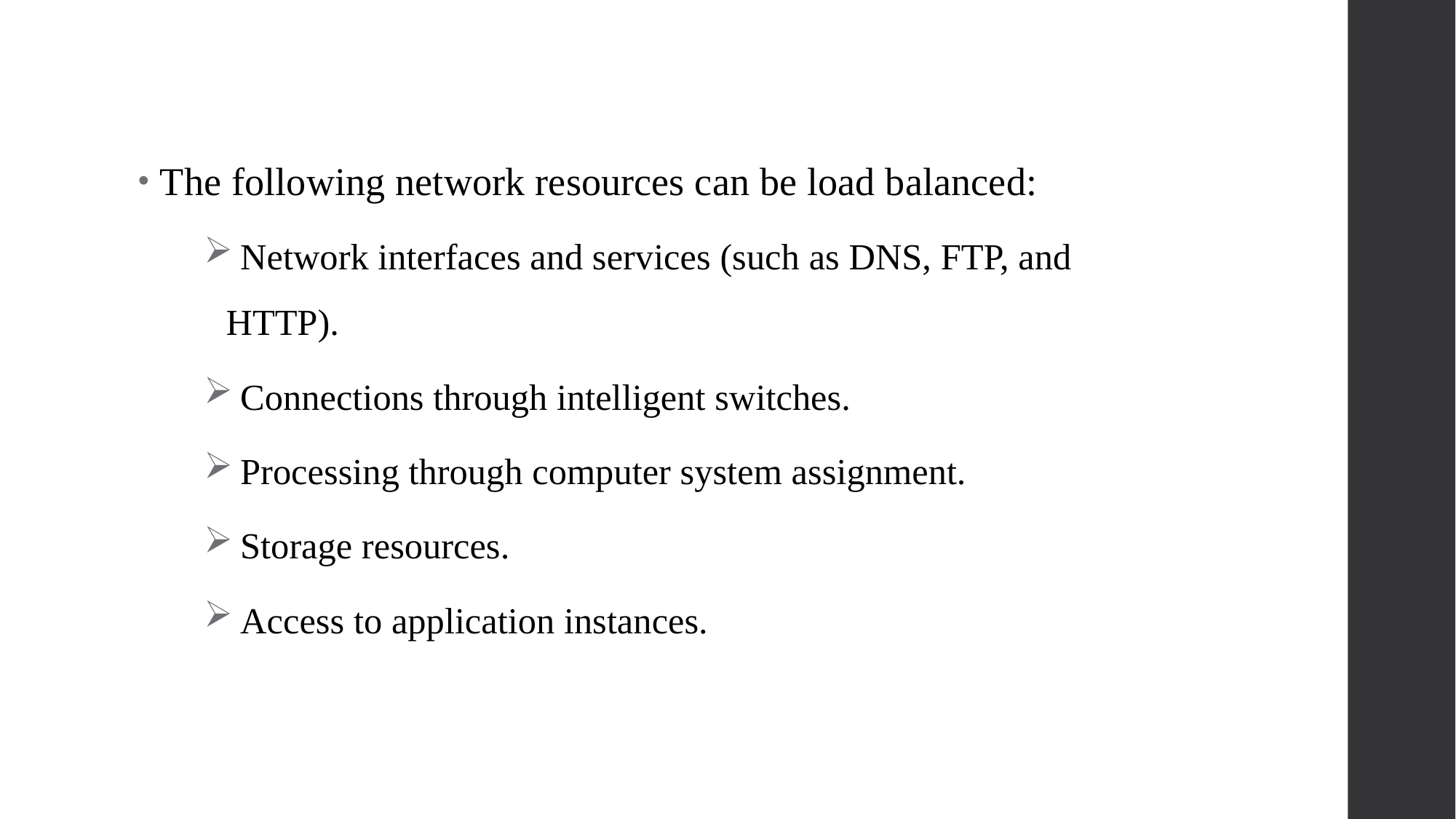

The following network resources can be load balanced:
 Network interfaces and services (such as DNS, FTP, and HTTP).
 Connections through intelligent switches.
 Processing through computer system assignment.
 Storage resources.
 Access to application instances.